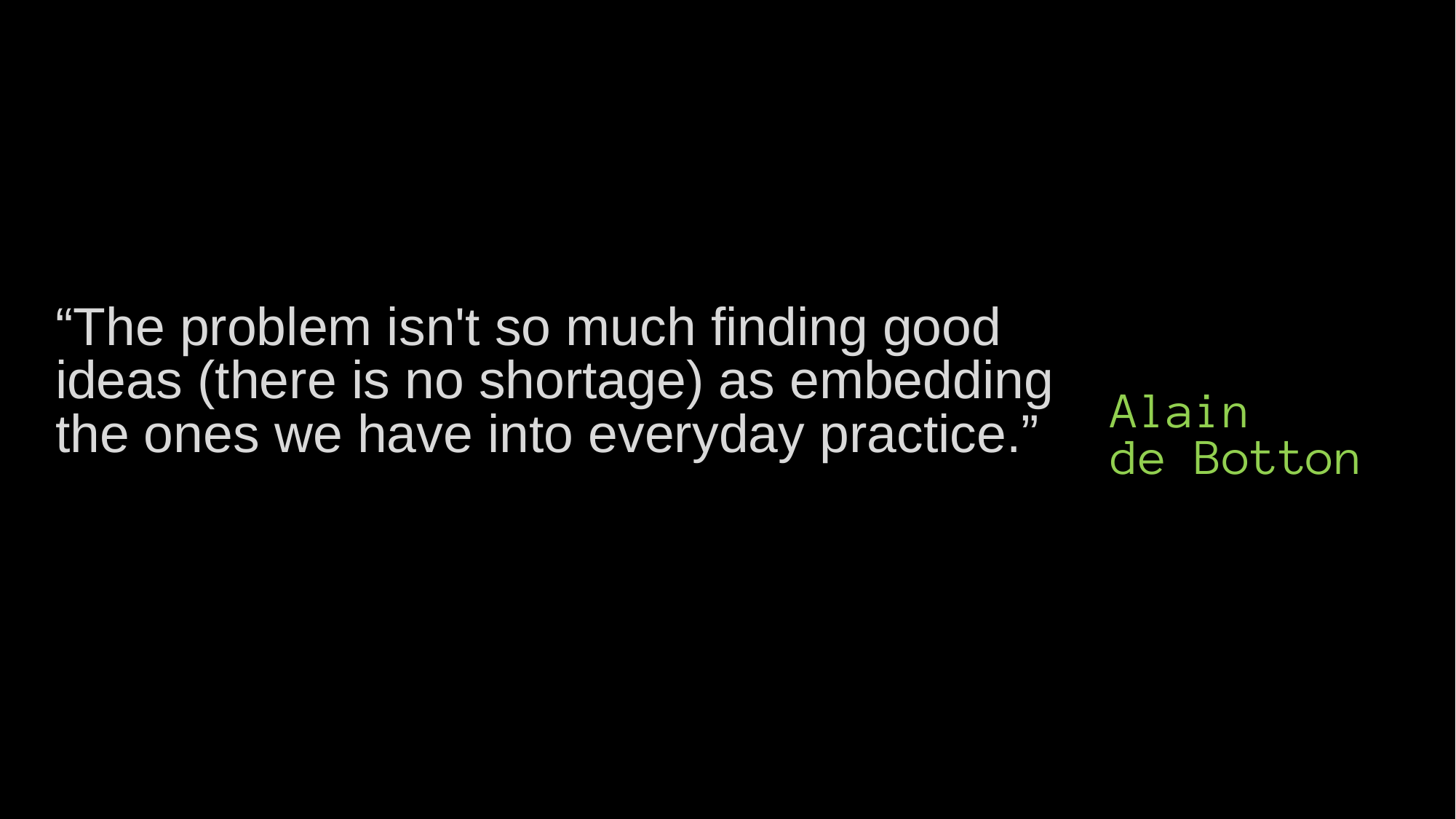

“The problem isn't so much finding good ideas (there is no shortage) as embedding the ones we have into everyday practice.”
# Alain de Botton